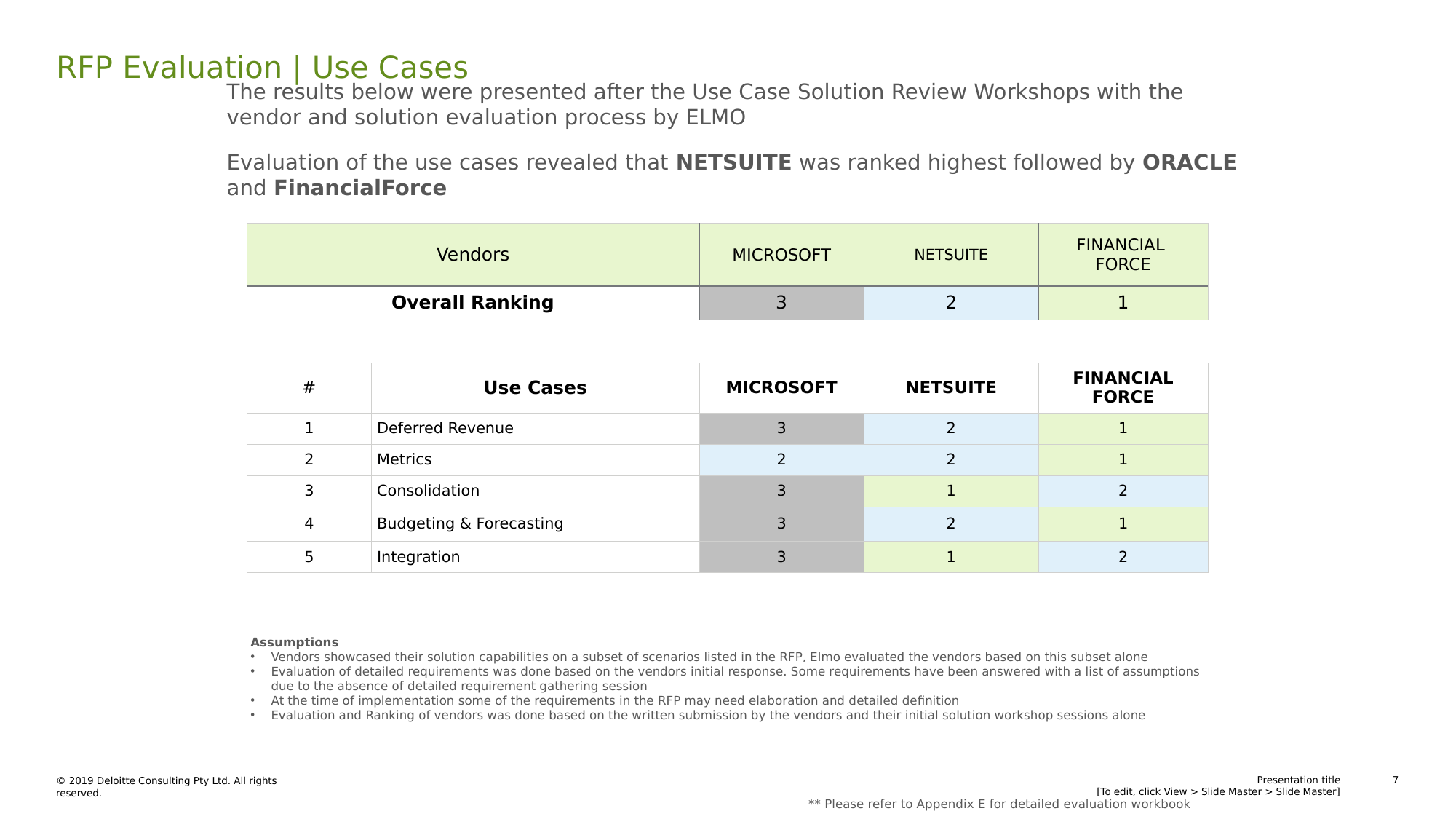

# RFP Evaluation | Use Cases
The results below were presented after the Use Case Solution Review Workshops with the vendor and solution evaluation process by ELMO
Evaluation of the use cases revealed that NETSUITE was ranked highest followed by ORACLE and FinancialForce
| Vendors |  | MICROSOFT | NETSUITE | FINANCIAL FORCE |
| --- | --- | --- | --- | --- |
| Overall Ranking |  | 3 | 2 | 1 |
|  |  |  |  |  |
| # | Use Cases | MICROSOFT | NETSUITE | FINANCIAL FORCE |
| 1 | Deferred Revenue | 3 | 2 | 1 |
| 2 | Metrics | 2 | 2 | 1 |
| 3 | Consolidation | 3 | 1 | 2 |
| 4 | Budgeting & Forecasting | 3 | 2 | 1 |
| 5 | Integration | 3 | 1 | 2 |
Assumptions
Vendors showcased their solution capabilities on a subset of scenarios listed in the RFP, Elmo evaluated the vendors based on this subset alone
Evaluation of detailed requirements was done based on the vendors initial response. Some requirements have been answered with a list of assumptions due to the absence of detailed requirement gathering session
At the time of implementation some of the requirements in the RFP may need elaboration and detailed definition
Evaluation and Ranking of vendors was done based on the written submission by the vendors and their initial solution workshop sessions alone
** Please refer to Appendix E for detailed evaluation workbook